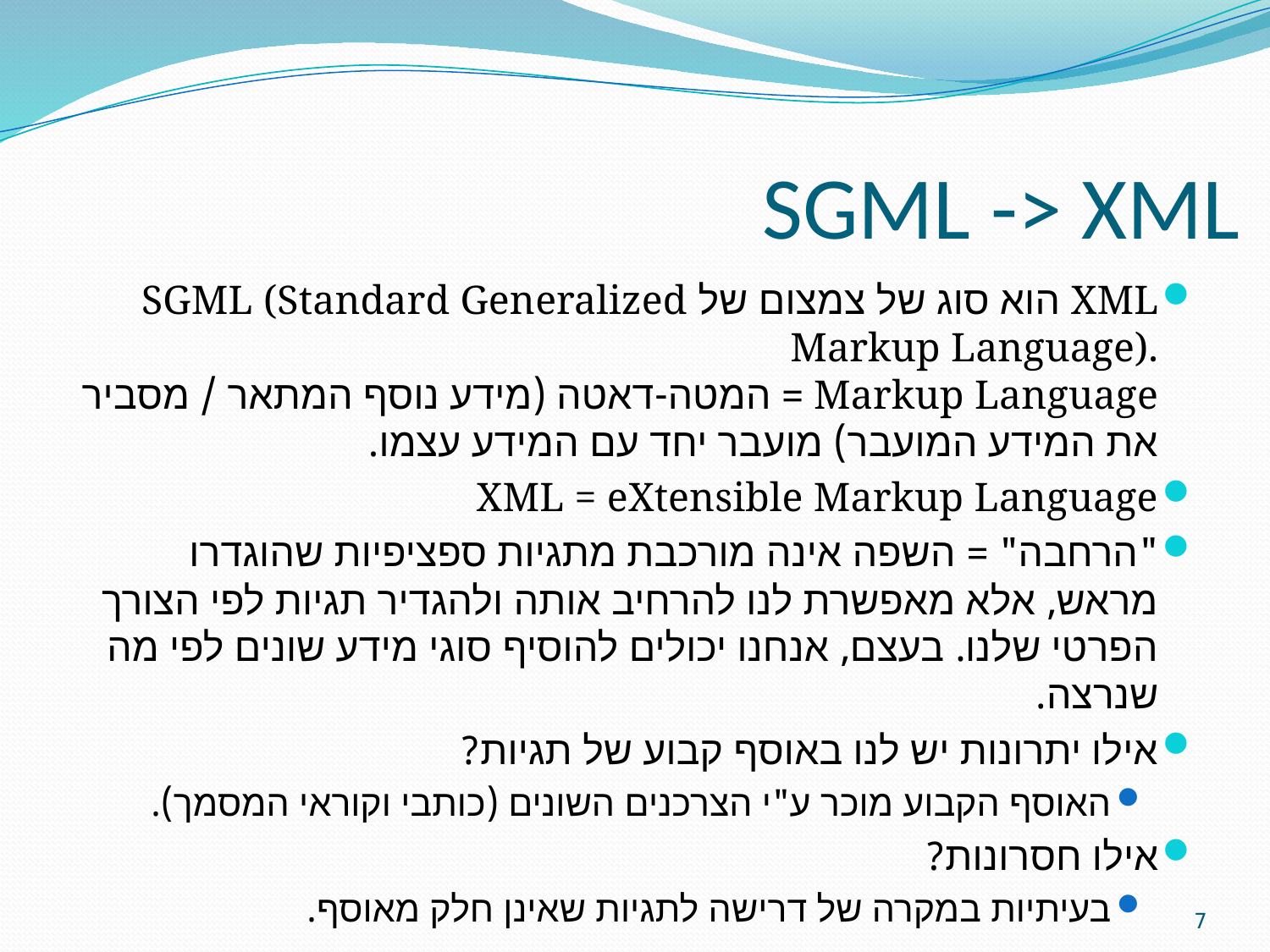

# SGML -> XML
XML הוא סוג של צמצום של SGML (Standard Generalized Markup Language).
Markup Language = המטה-דאטה (מידע נוסף המתאר / מסביר את המידע המועבר) מועבר יחד עם המידע עצמו.
XML = eXtensible Markup Language
"הרחבה" = השפה אינה מורכבת מתגיות ספציפיות שהוגדרו מראש, אלא מאפשרת לנו להרחיב אותה ולהגדיר תגיות לפי הצורך הפרטי שלנו. בעצם, אנחנו יכולים להוסיף סוגי מידע שונים לפי מה שנרצה.
אילו יתרונות יש לנו באוסף קבוע של תגיות?
האוסף הקבוע מוכר ע"י הצרכנים השונים (כותבי וקוראי המסמך).
אילו חסרונות?
בעיתיות במקרה של דרישה לתגיות שאינן חלק מאוסף.
7